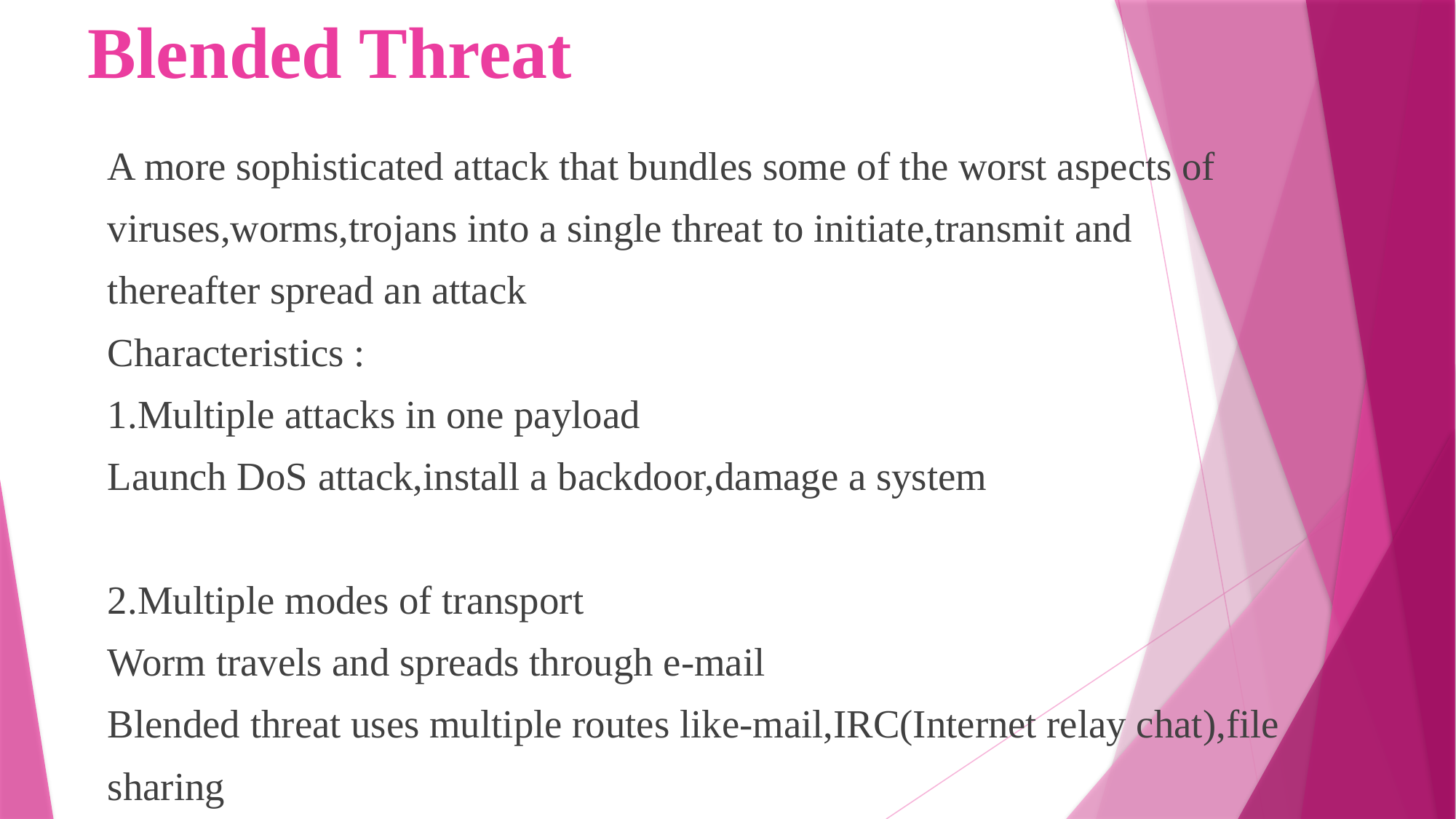

# Blended Threat
A more sophisticated attack that bundles some of the worst aspects of
viruses,worms,trojans into a single threat to initiate,transmit and
thereafter spread an attack
Characteristics :
1.Multiple attacks in one payload
Launch DoS attack,install a backdoor,damage a system

2.Multiple modes of transport
Worm travels and spreads through e-mail
Blended threat uses multiple routes like-mail,IRC(Internet relay chat),file
sharing